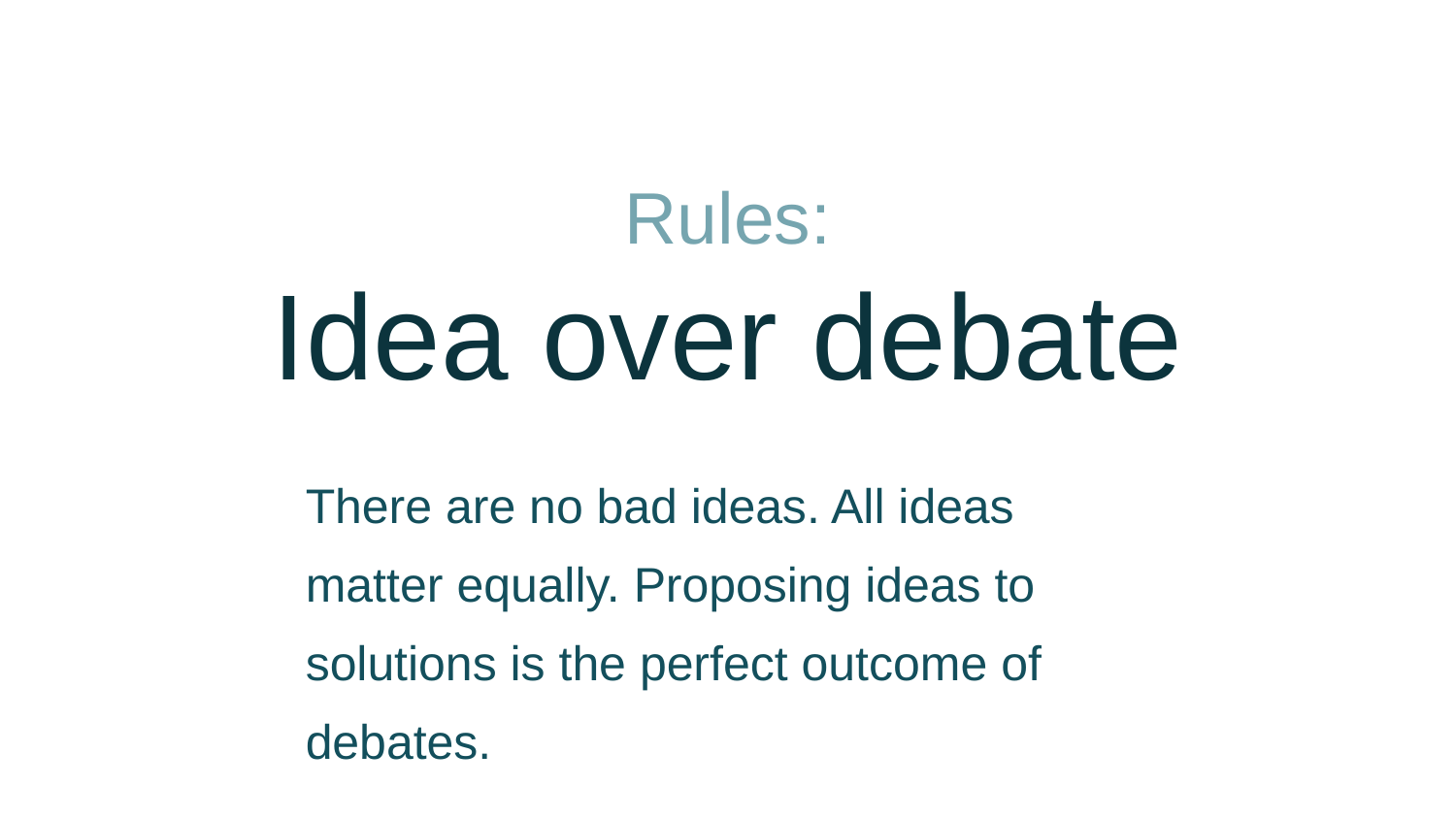

Rules:
Idea over debate
There are no bad ideas. All ideas matter equally. Proposing ideas to solutions is the perfect outcome of debates.